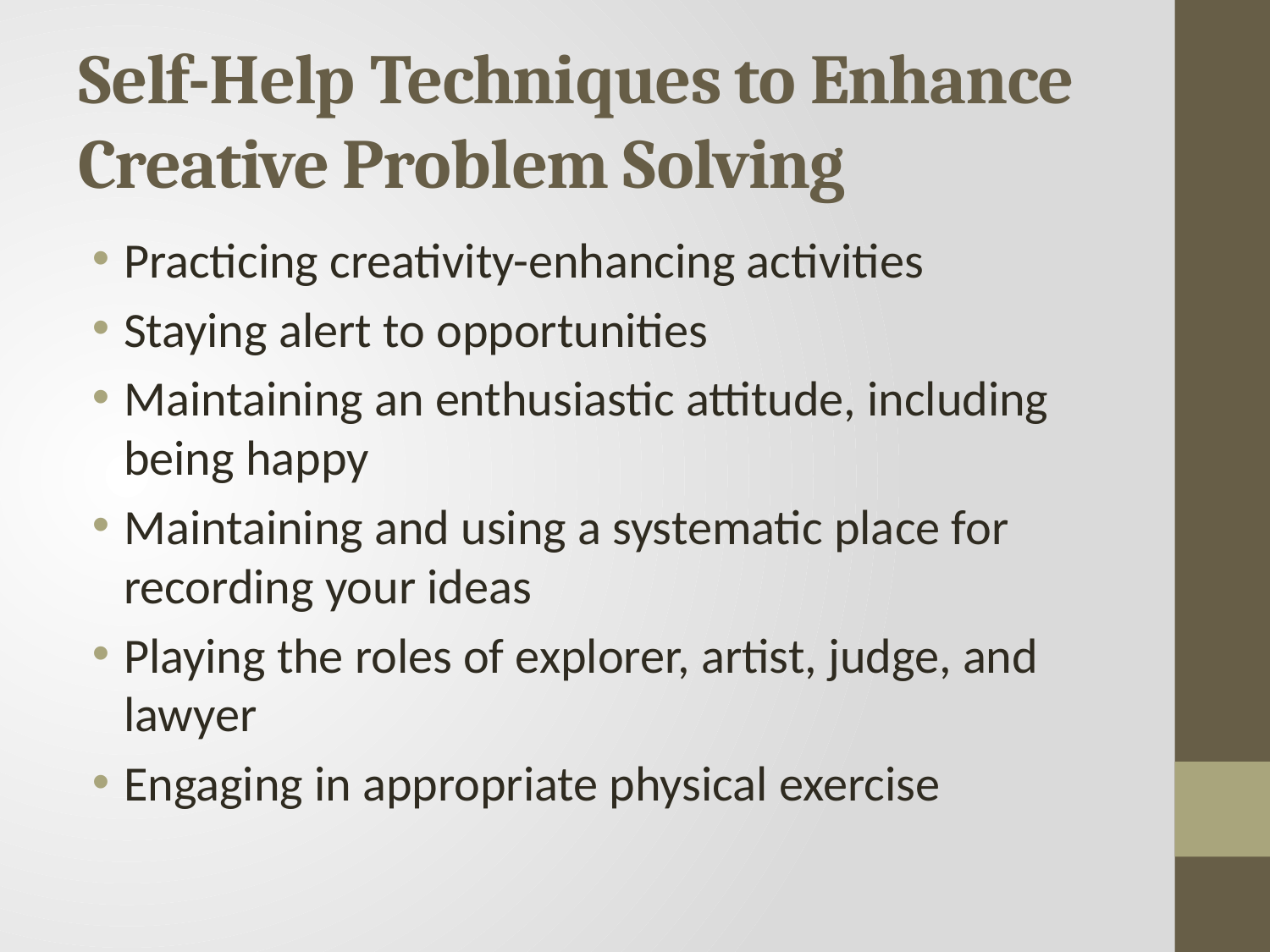

# Self-Help Techniques to Enhance Creative Problem Solving
Practicing creativity-enhancing activities
Staying alert to opportunities
Maintaining an enthusiastic attitude, including being happy
Maintaining and using a systematic place for recording your ideas
Playing the roles of explorer, artist, judge, and lawyer
Engaging in appropriate physical exercise